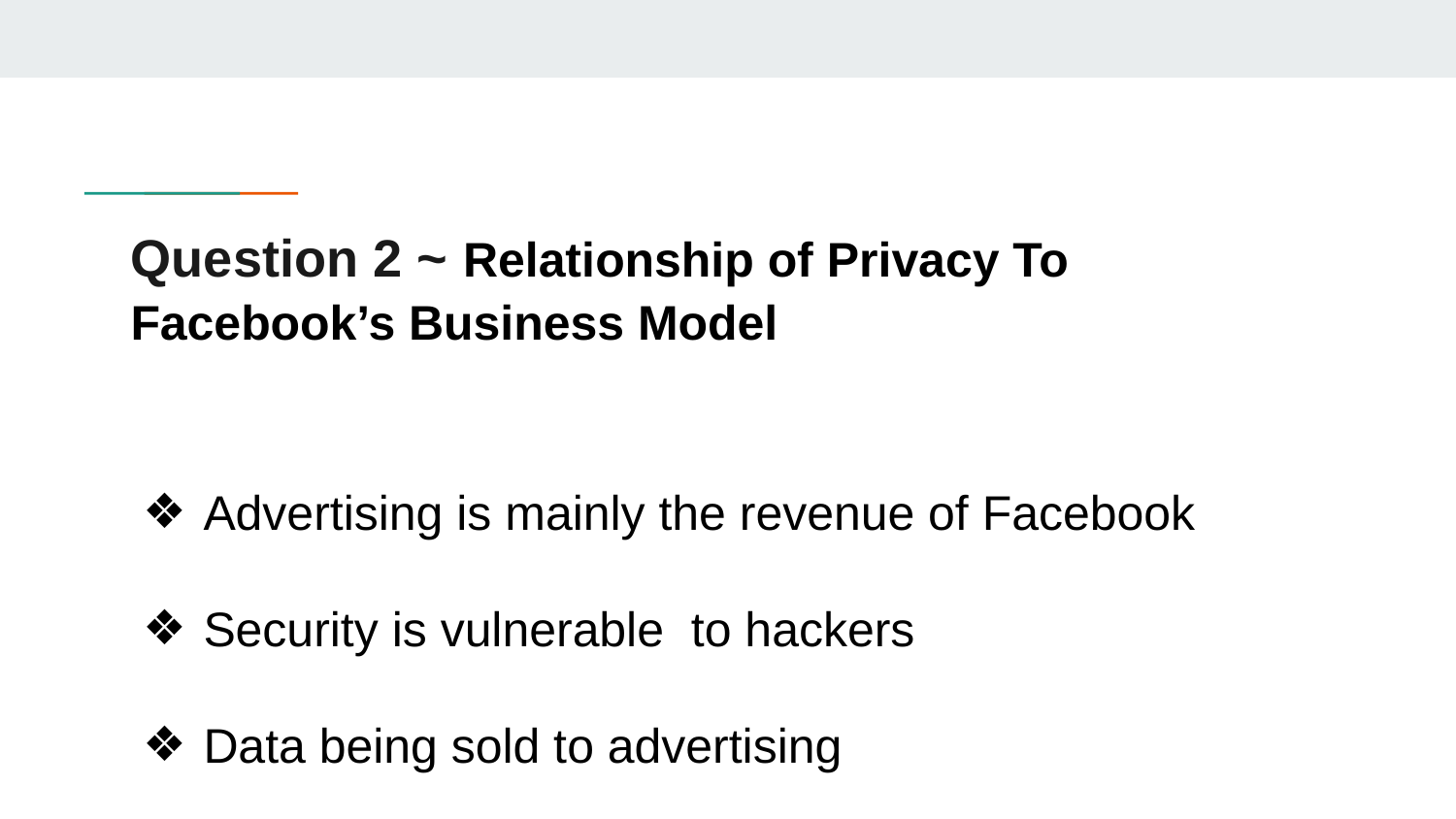

# Question 2 ~ Relationship of Privacy To Facebook’s Business Model
Advertising is mainly the revenue of Facebook
Security is vulnerable  to hackers
Data being sold to advertising